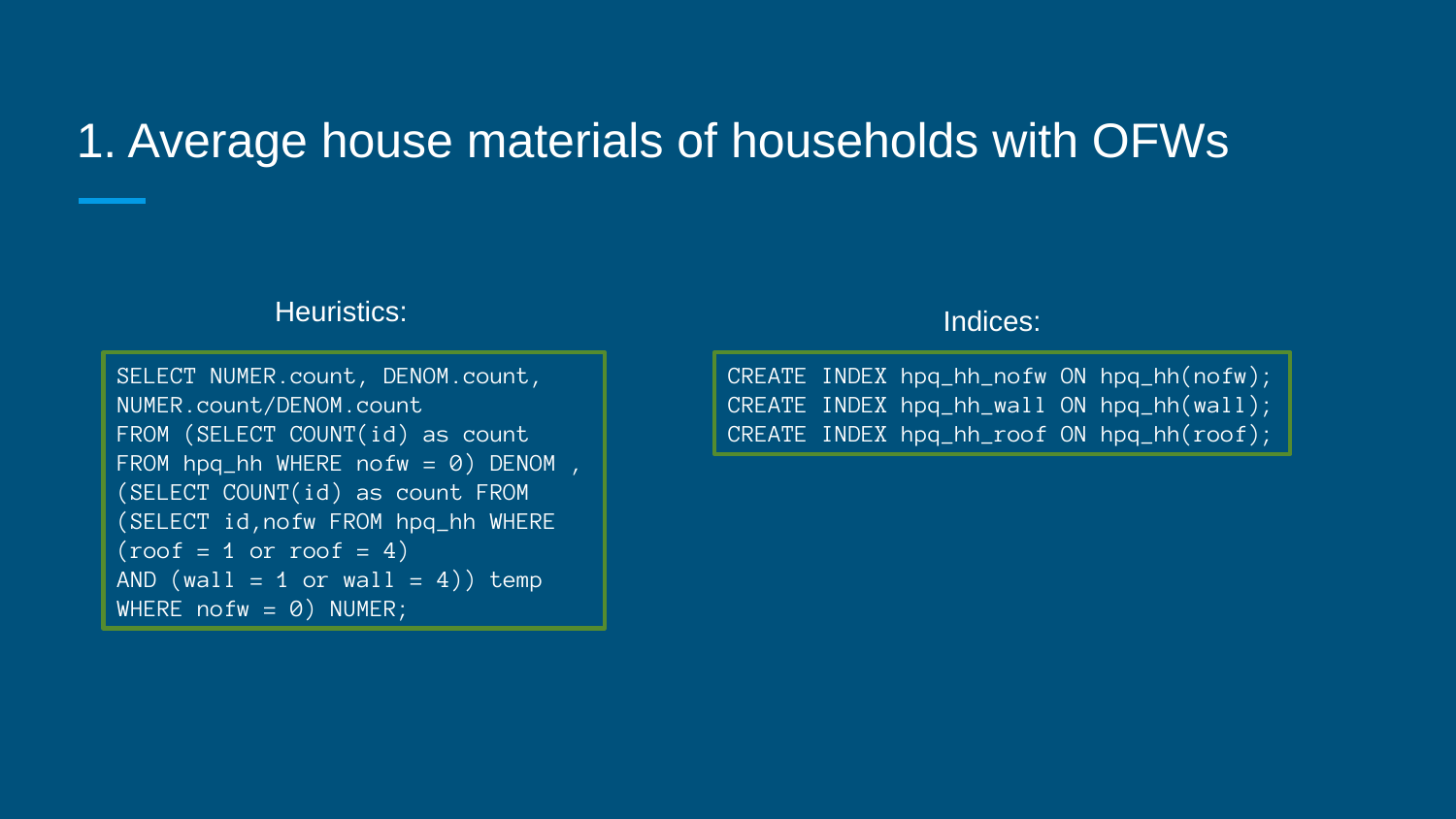

# 1. Average house materials of households with OFWs
Heuristics:
Indices:
SELECT NUMER.count, DENOM.count, NUMER.count/DENOM.count
FROM (SELECT COUNT(id) as count FROM hpq_hh WHERE nofw = 0) DENOM ,
(SELECT COUNT(id) as count FROM (SELECT id,nofw FROM hpq_hh WHERE (roof = 1 or roof = 4)
AND (wall = 1 or wall = 4)) temp WHERE nofw = 0) NUMER;
CREATE INDEX hpq_hh_nofw ON hpq_hh(nofw);
CREATE INDEX hpq_hh_wall ON hpq_hh(wall);
CREATE INDEX hpq_hh_roof ON hpq_hh(roof);